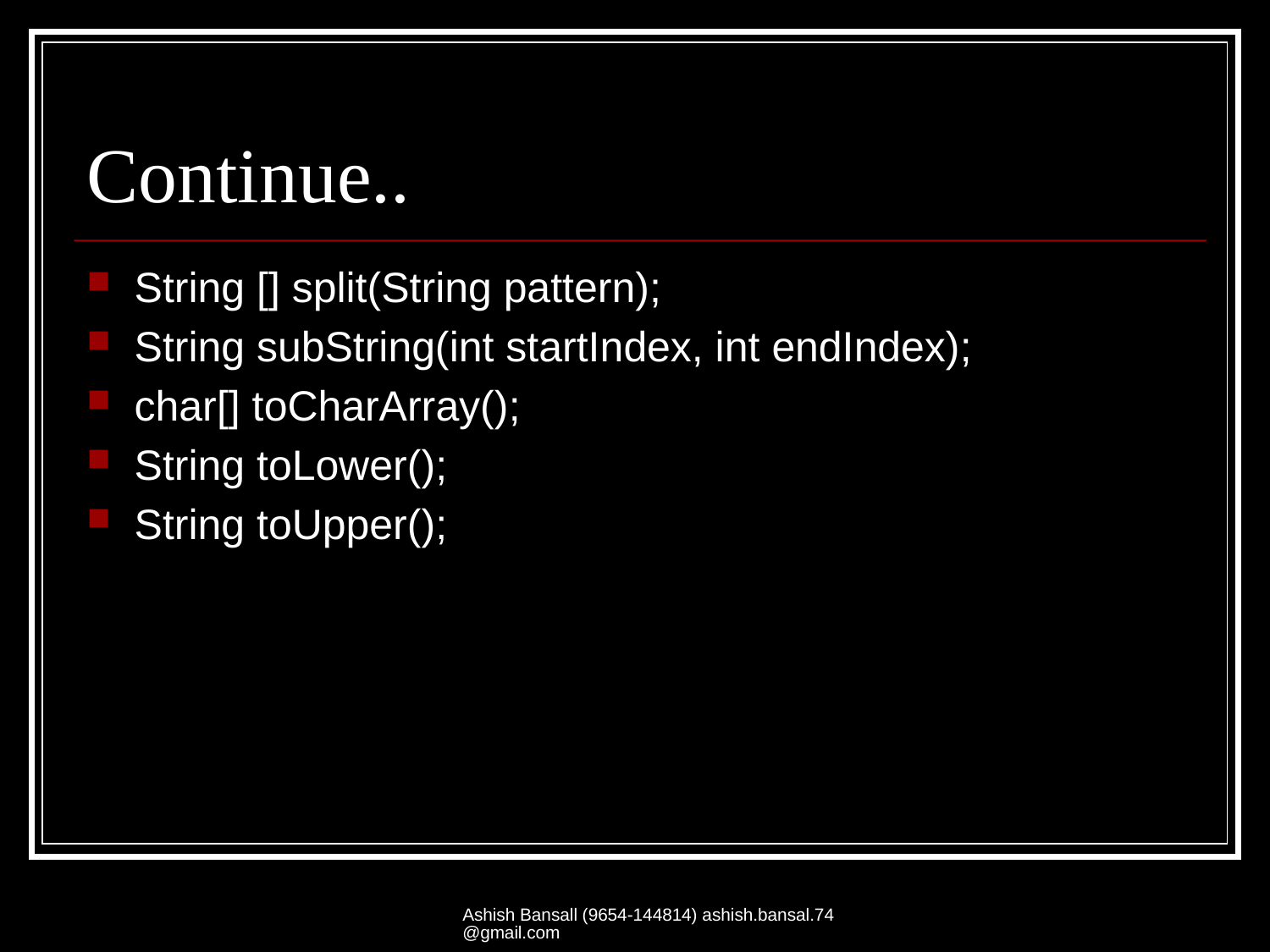

# Continue..
String [] split(String pattern);
String subString(int startIndex, int endIndex);
char[] toCharArray();
String toLower();
String toUpper();

Ashish Bansall (9654-144814) ashish.bansal.74@gmail.com